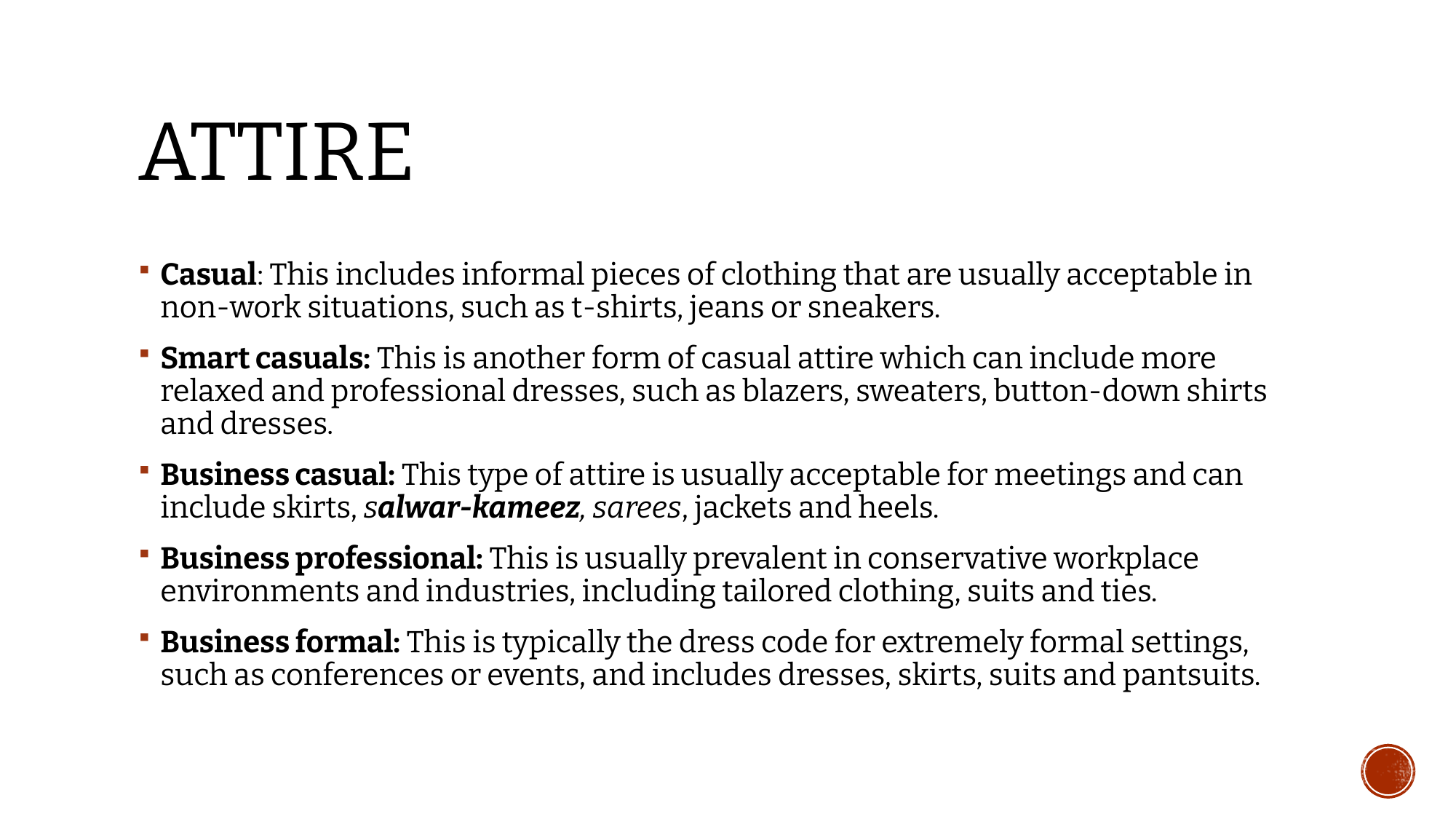

# Attire
Casual: This includes informal pieces of clothing that are usually acceptable in non-work situations, such as t-shirts, jeans or sneakers.
Smart casuals: This is another form of casual attire which can include more relaxed and professional dresses, such as blazers, sweaters, button-down shirts and dresses.
Business casual: This type of attire is usually acceptable for meetings and can include skirts, salwar-kameez, sarees, jackets and heels.
Business professional: This is usually prevalent in conservative workplace environments and industries, including tailored clothing, suits and ties.
Business formal: This is typically the dress code for extremely formal settings, such as conferences or events, and includes dresses, skirts, suits and pantsuits.